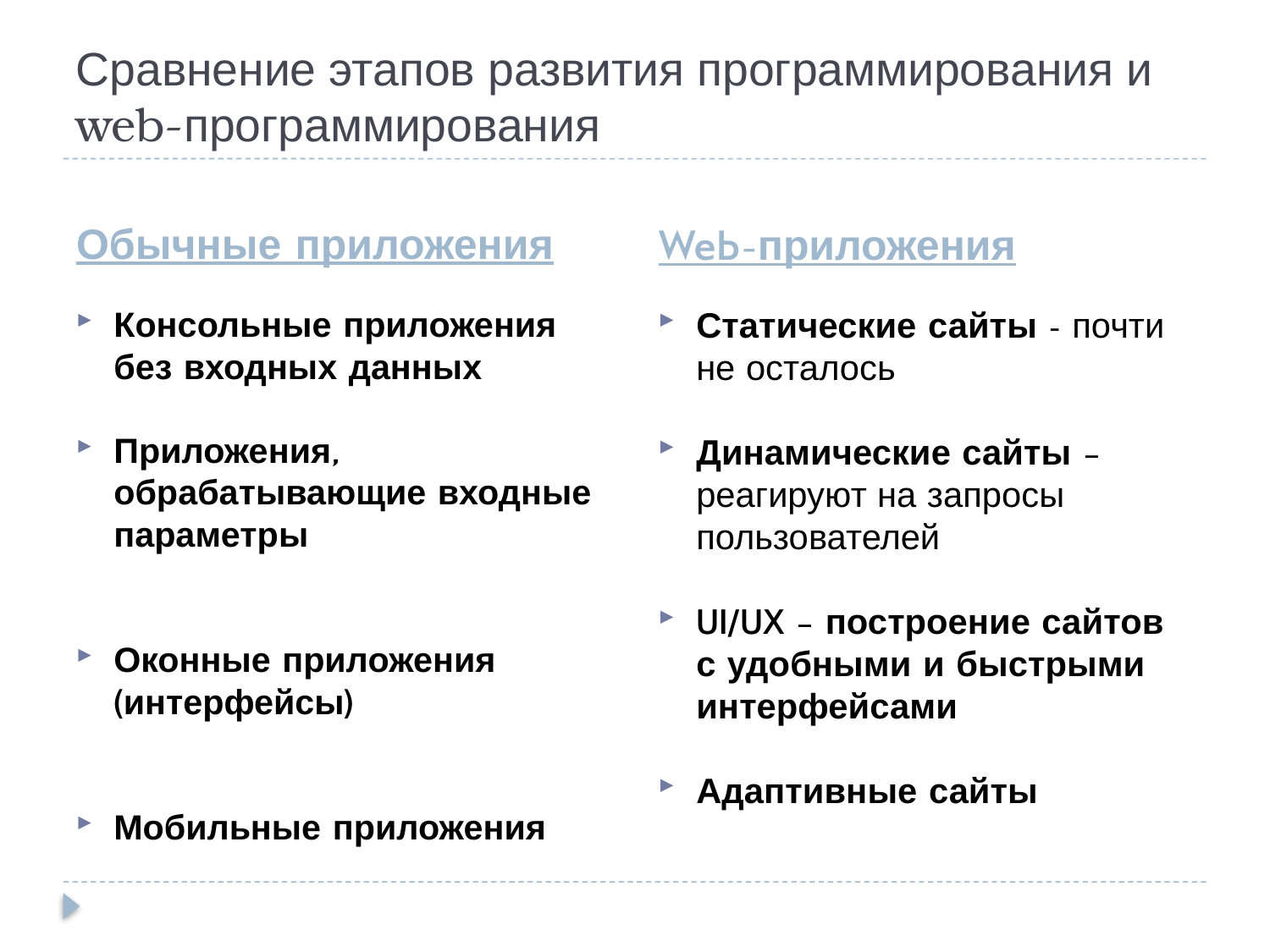

# Сравнение этапов развития программирования и web-программирования
Обычные приложения
Web-приложения
Консольные приложения без входных данных

Приложения, обрабатывающие входные параметры

Оконные приложения (интерфейсы)

Мобильные приложения

Статические сайты - почти не осталось

Динамические сайты – реагируют на запросы пользователей

UI/UX – построение сайтов с удобными и быстрыми интерфейсами

Адаптивные сайты